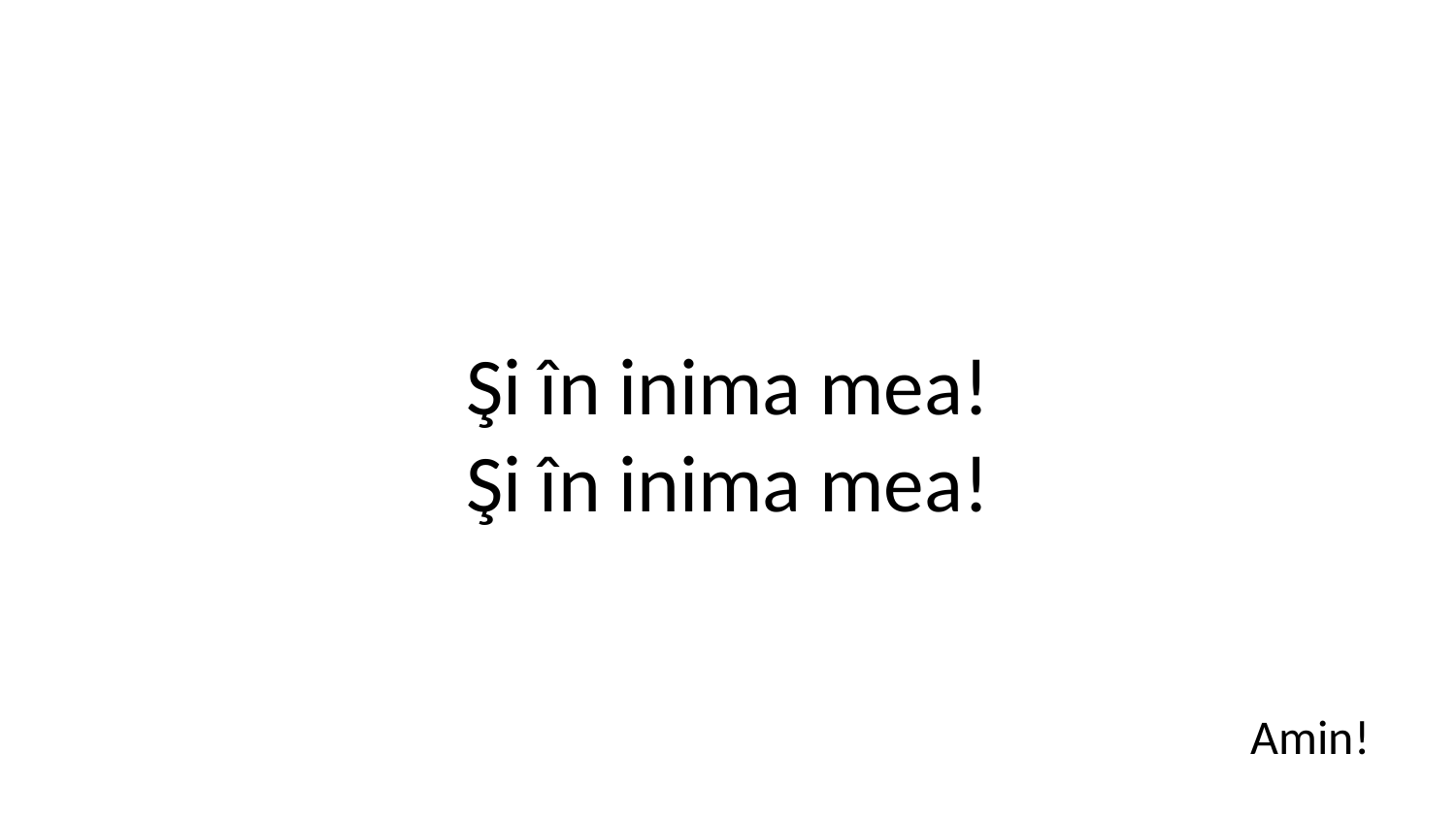

Şi în inima mea!
Şi în inima mea!

Amin!